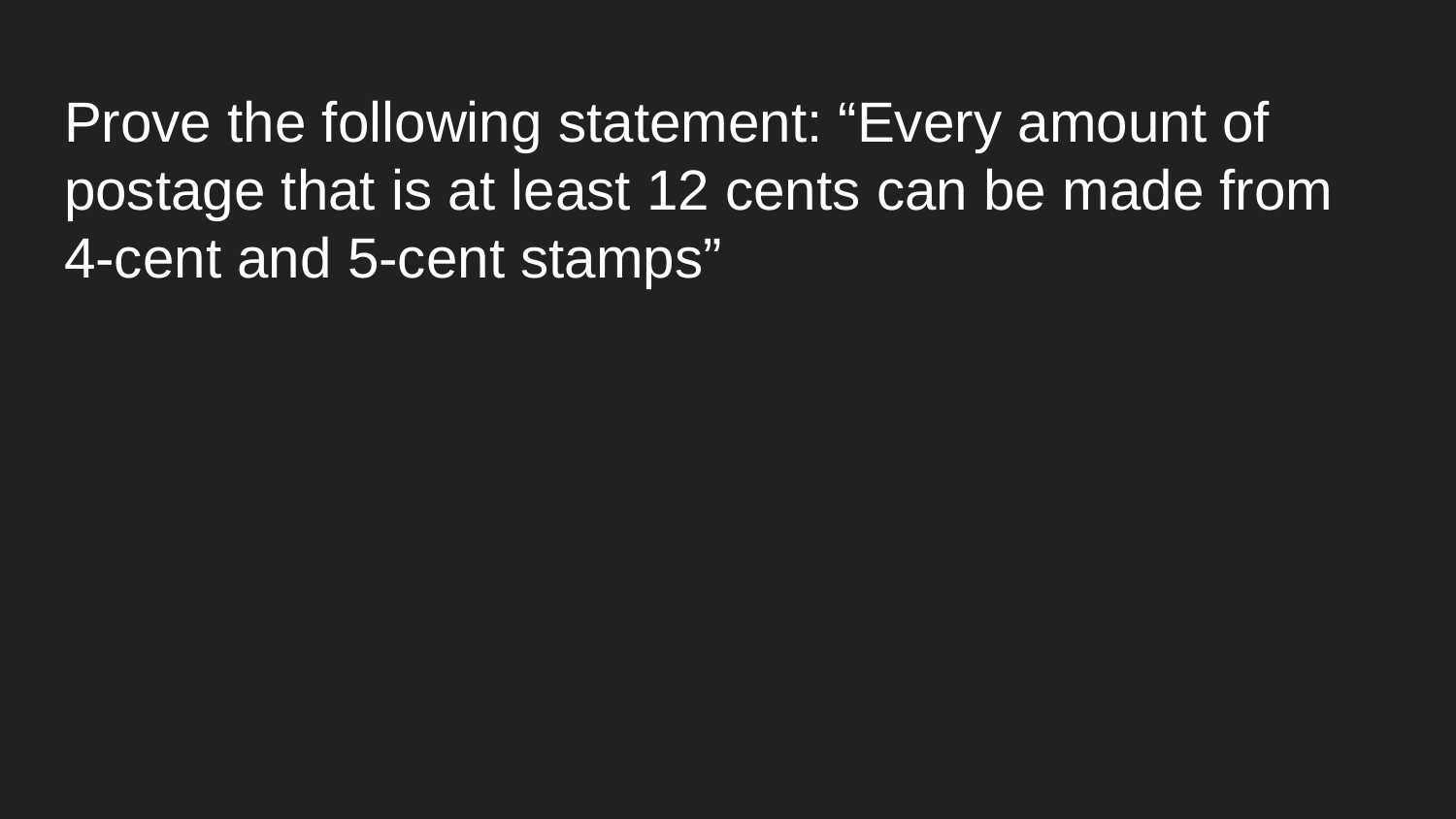

# Prove the following statement: “Every amount of postage that is at least 12 cents can be made from
4-cent and 5-cent stamps”